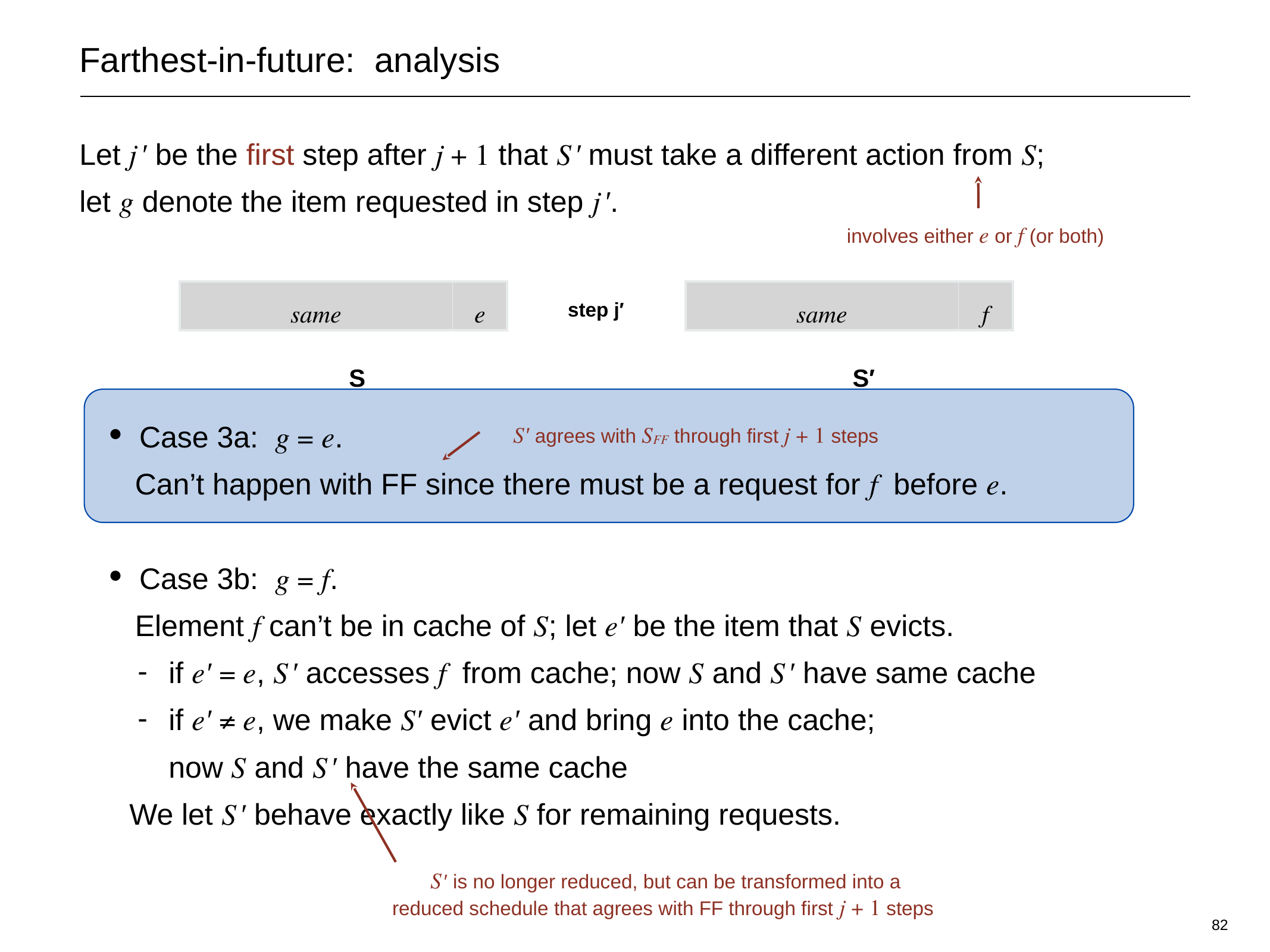

# Farthest-in-future:  analysis

Let j′ be the first step after j + 1 that S′ must take a different action from S;
let g denote the item requested in step j′.
Case 3a:  g = e.
    Can’t happen with FF since there must be a request for f  before e.
Case 3b:  g = f.
    Element f can’t be in cache of S; let e′ be the item that S evicts.
if e′ = e, S′ accesses f  from cache; now S and S′ have same cache
if e′ ≠ e, we make S′ evict e′ and bring e into the cache;
now S and S′ have the same cache
      We let S′ behave exactly like S for remaining requests.

involves either e or f (or both)
| same | e |
| --- | --- |
| same | f |
| --- | --- |
step j′
S
S′

S′ agrees with SFF through first j + 1 steps

S′ is no longer reduced, but can be transformed into a
reduced schedule that agrees with FF through first j + 1 steps
82